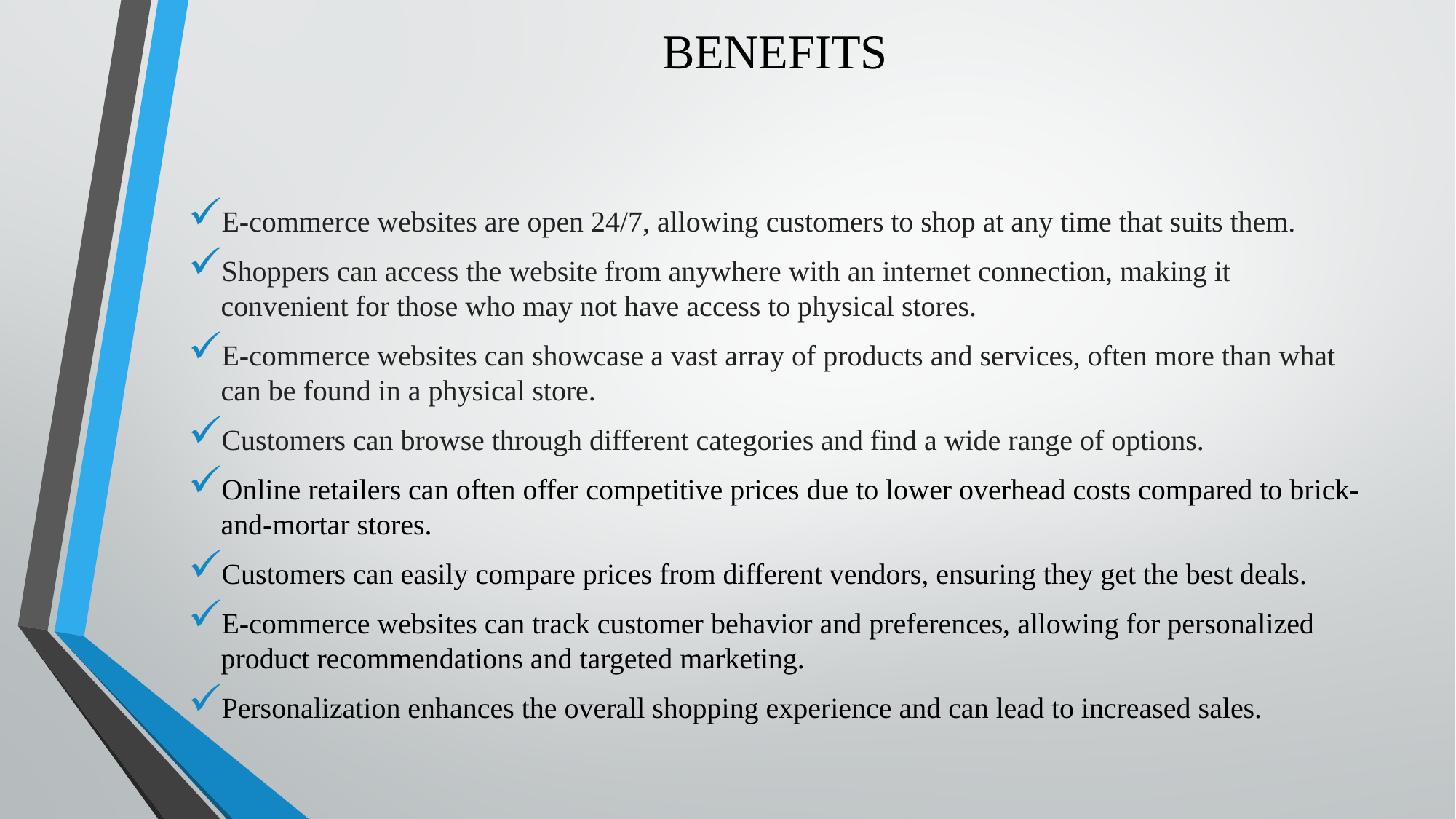

# BENEFITS

E-commerce websites are open 24/7, allowing customers to shop at any time that suits them.
Shoppers can access the website from anywhere with an internet connection, making it convenient for those who may not have access to physical stores.
E-commerce websites can showcase a vast array of products and services, often more than what can be found in a physical store.
Customers can browse through different categories and find a wide range of options.
Online retailers can often offer competitive prices due to lower overhead costs compared to brick-and-mortar stores.
Customers can easily compare prices from different vendors, ensuring they get the best deals.
E-commerce websites can track customer behavior and preferences, allowing for personalized product recommendations and targeted marketing.
Personalization enhances the overall shopping experience and can lead to increased sales.